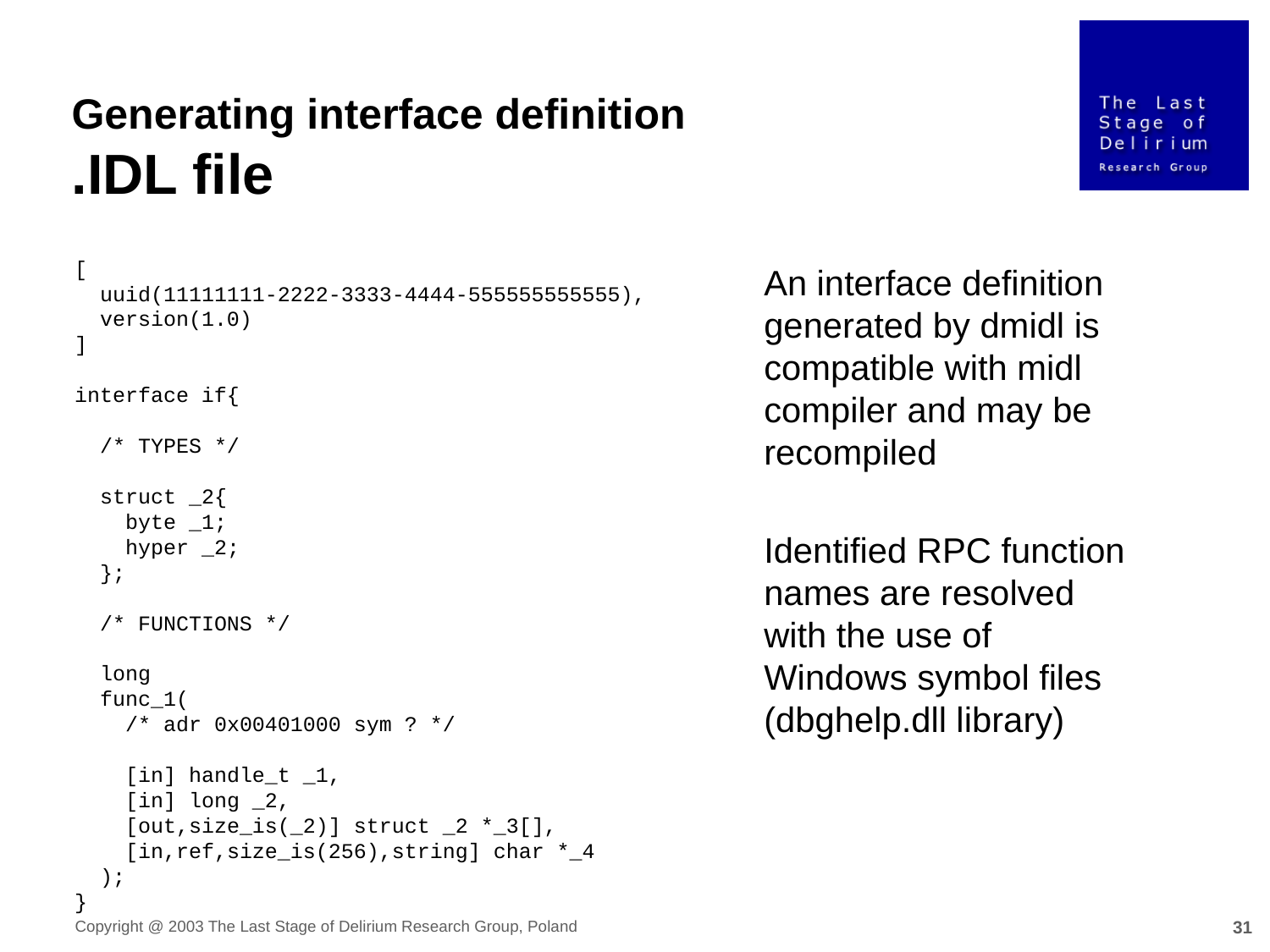

Generating interface definition
.IDL file
[
  uuid(11111111-2222-3333-4444-555555555555),
  version(1.0)
]

interface if{

  /* TYPES */

  struct _2{
    byte _1;
    hyper _2;
  };

  /* FUNCTIONS */

  long
  func_1(
    /* adr 0x00401000 sym ? */

    [in] handle_t _1,
    [in] long _2,
    [out,size_is(_2)] struct _2 *_3[],
    [in,ref,size_is(256),string] char *_4
  );
}
An interface definition generated by dmidl is compatible with midl compiler and may be recompiled

Identified RPC function names are resolved with the use of Windows symbol files (dbghelp.dll library)